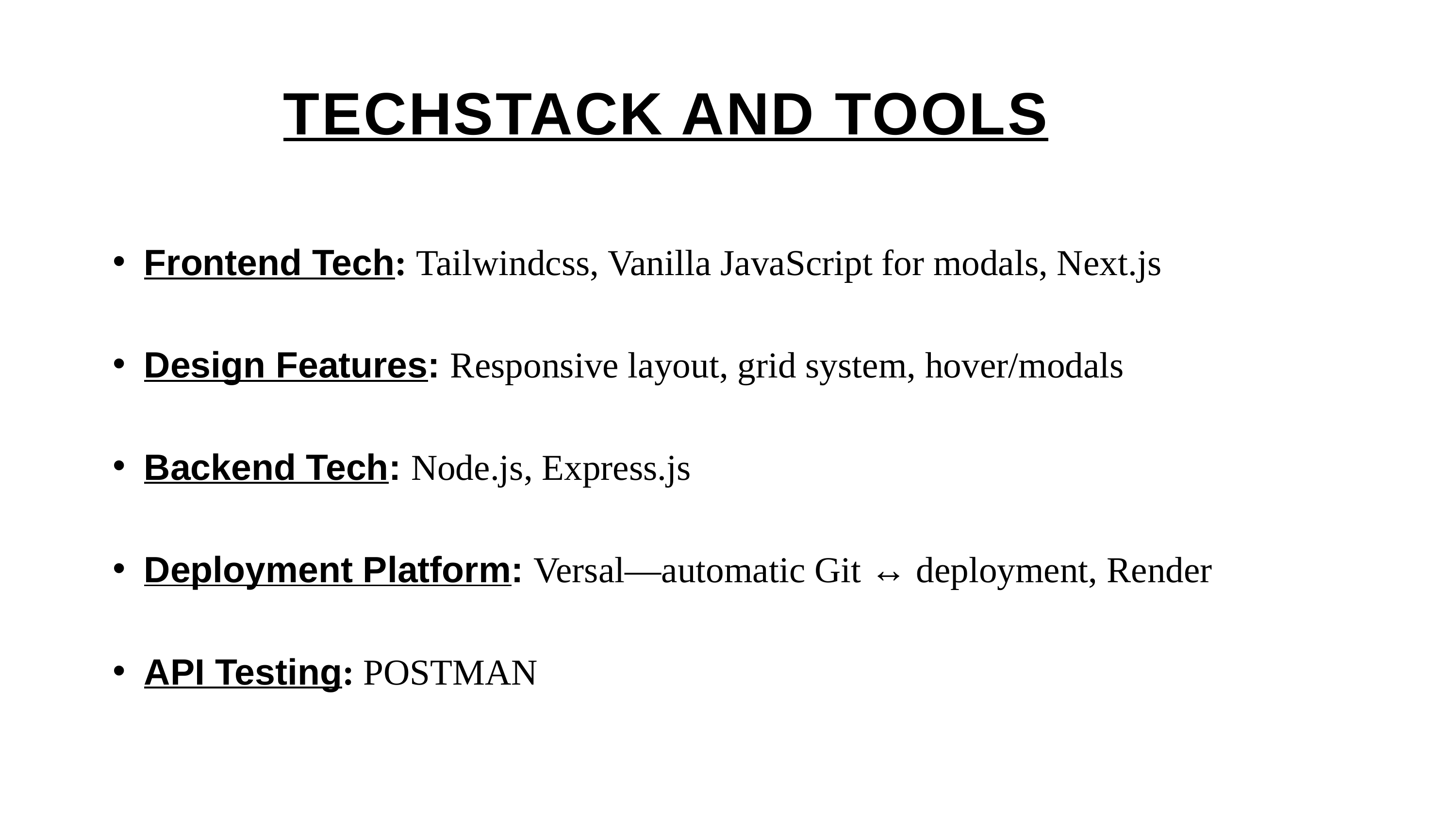

TECHSTACK AND TOOLS
Frontend Tech: Tailwindcss, Vanilla JavaScript for modals, Next.js

Design Features: Responsive layout, grid system, hover/modals

Backend Tech: Node.js, Express.js

Deployment Platform: Versal—automatic Git ↔ deployment, Render

API Testing: POSTMAN